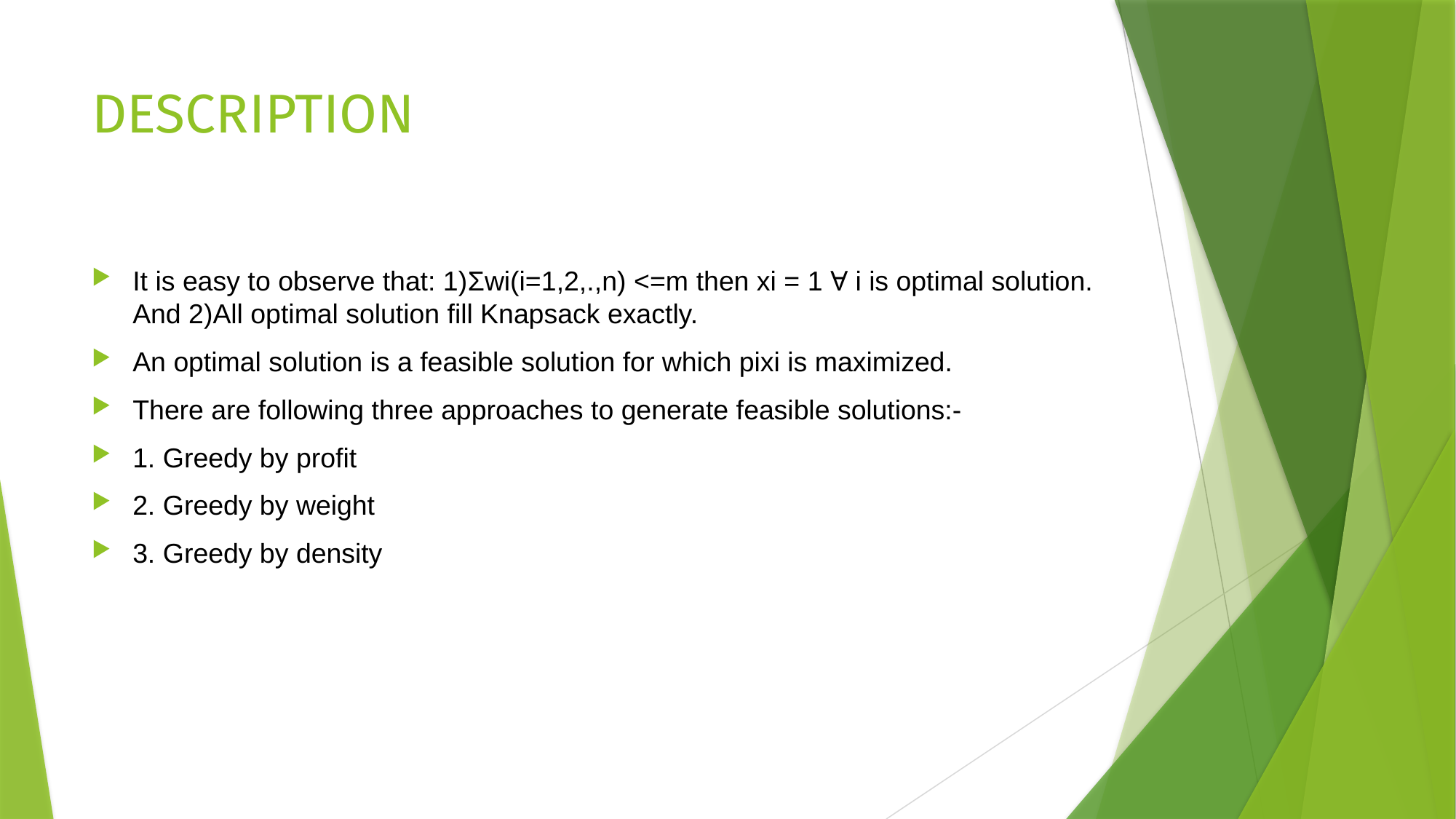

# DESCRIPTION
It is easy to observe that: 1)Σwi(i=1,2,.,n) <=m then xi = 1 Ɐ i is optimal solution. And 2)All optimal solution fill Knapsack exactly.
An optimal solution is a feasible solution for which pixi is maximized.
There are following three approaches to generate feasible solutions:-
1. Greedy by profit
2. Greedy by weight
3. Greedy by density